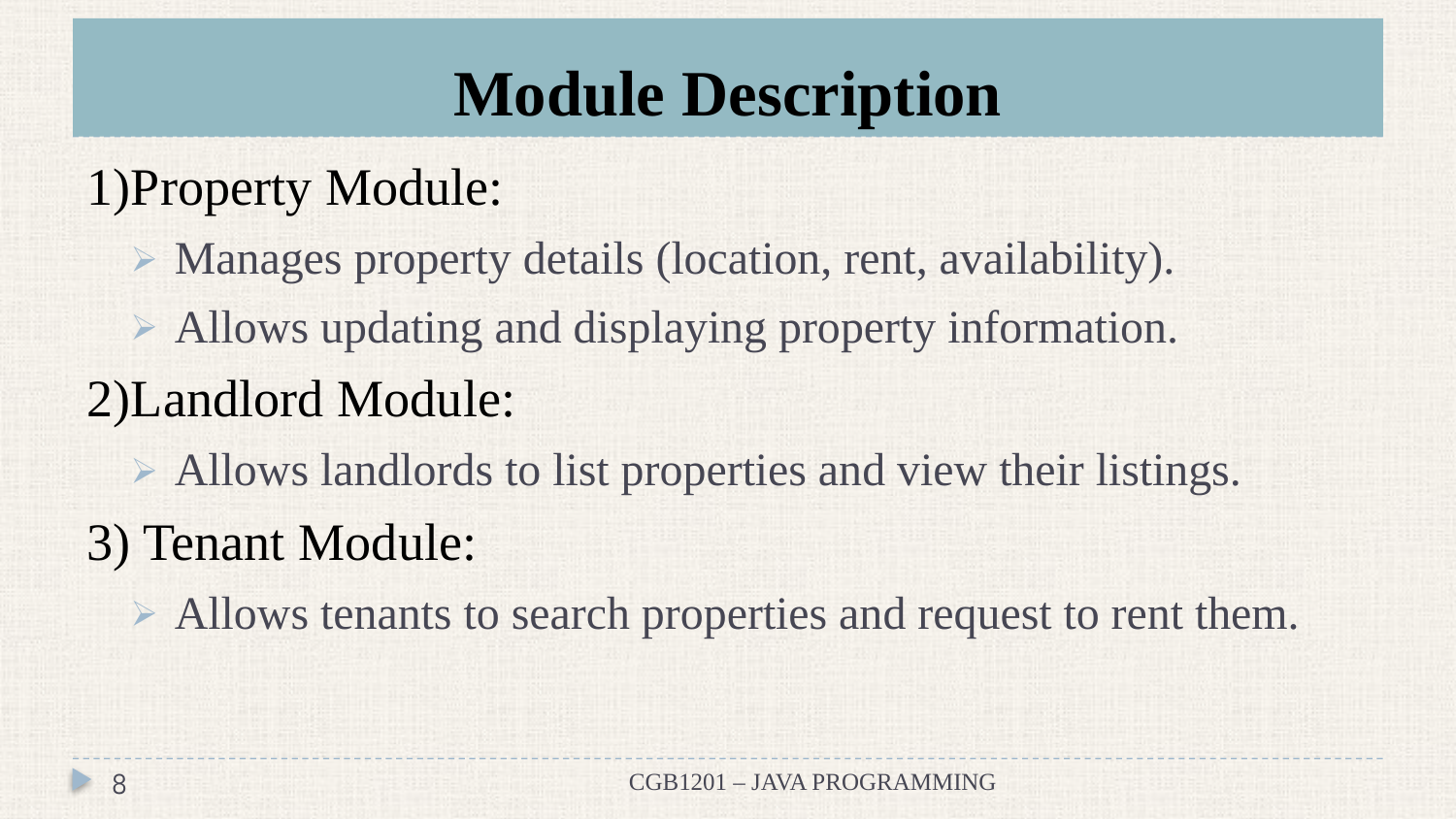

# Module Description
1)Property Module:
Manages property details (location, rent, availability).
Allows updating and displaying property information.
2)Landlord Module:
Allows landlords to list properties and view their listings.
3) Tenant Module:
Allows tenants to search properties and request to rent them.

8
CGB1201 – JAVA PROGRAMMING